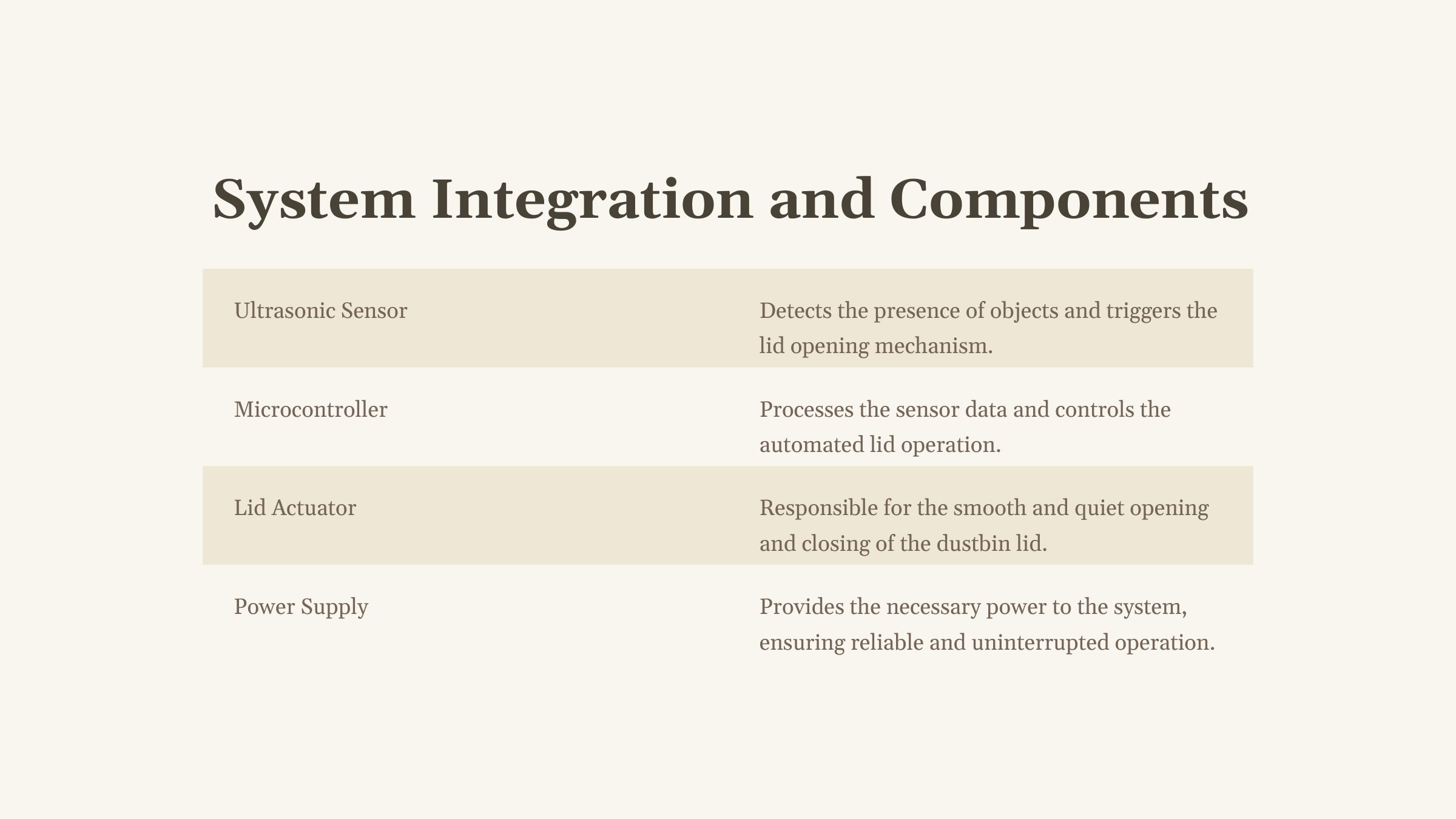

System Integration and Components

Ultrasonic Sensor
Detects the presence of objects and triggers the lid opening mechanism.
Microcontroller
Processes the sensor data and controls the automated lid operation.

Lid Actuator
Responsible for the smooth and quiet opening and closing of the dustbin lid.
Power Supply
Provides the necessary power to the system, ensuring reliable and uninterrupted operation.